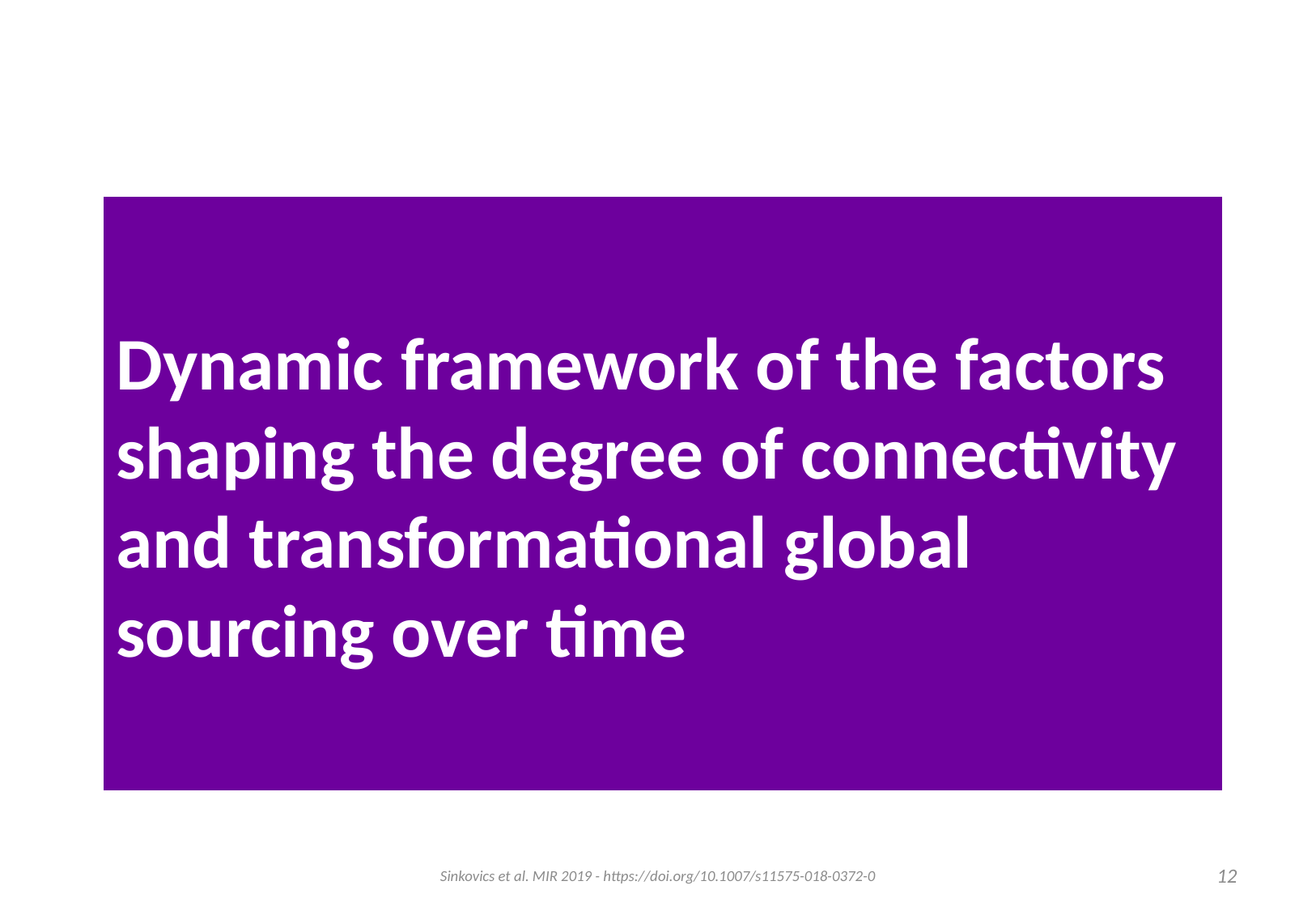

#
Dynamic framework of the factors shaping the degree of connectivity and transformational global
sourcing over time
Sinkovics et al. MIR 2019 - https://doi.org/10.1007/s11575-018-0372-0
12